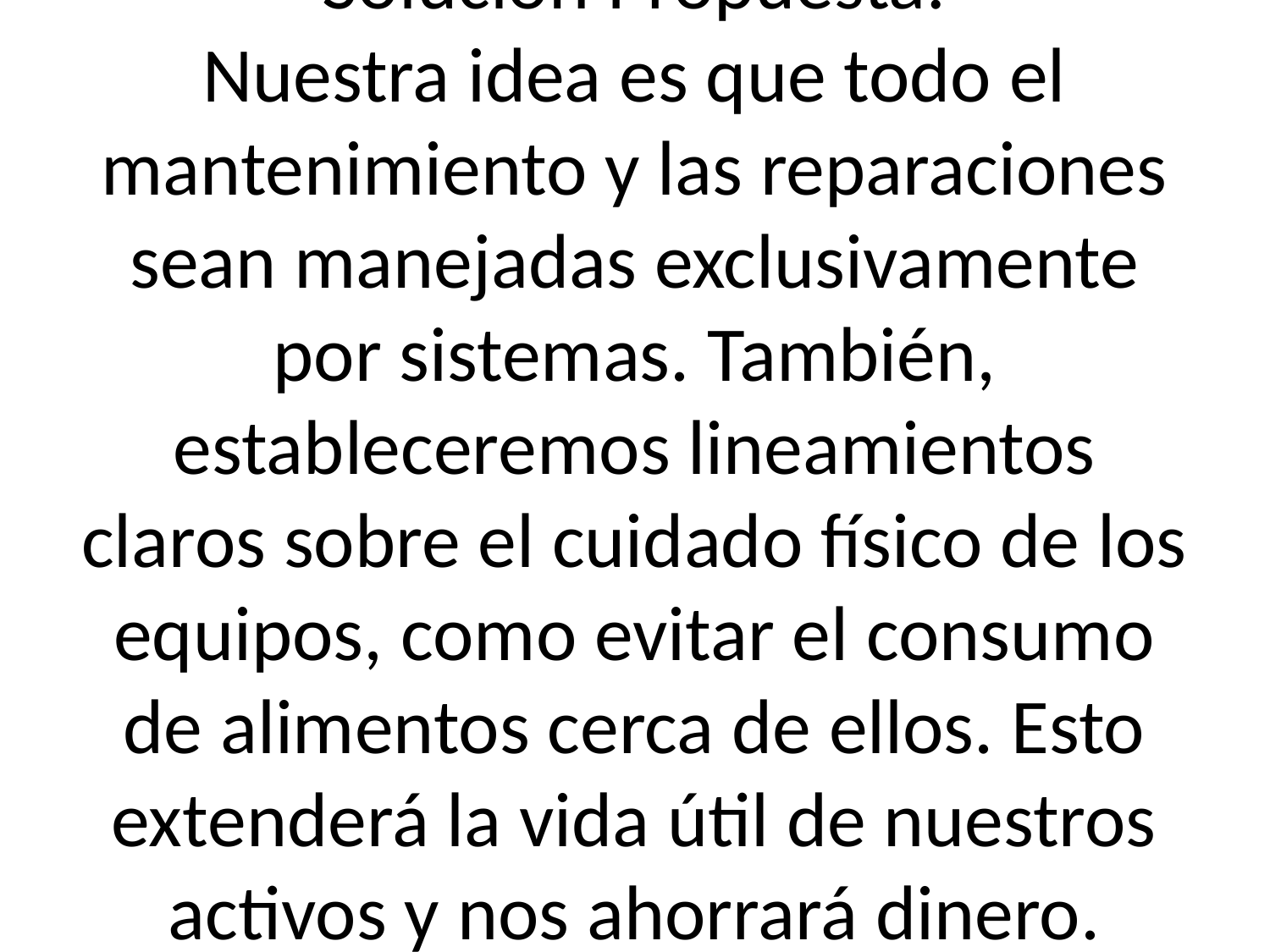

# Problema:
La falta de reglas sobre el cuidado de los equipos o las reparaciones no autorizadas nos genera costos altos e innecesarios en daños o reemplazos de piezas.

Solución Propuesta:
Nuestra idea es que todo el mantenimiento y las reparaciones sean manejadas exclusivamente por sistemas. También, estableceremos lineamientos claros sobre el cuidado físico de los equipos, como evitar el consumo de alimentos cerca de ellos. Esto extenderá la vida útil de nuestros activos y nos ahorrará dinero.